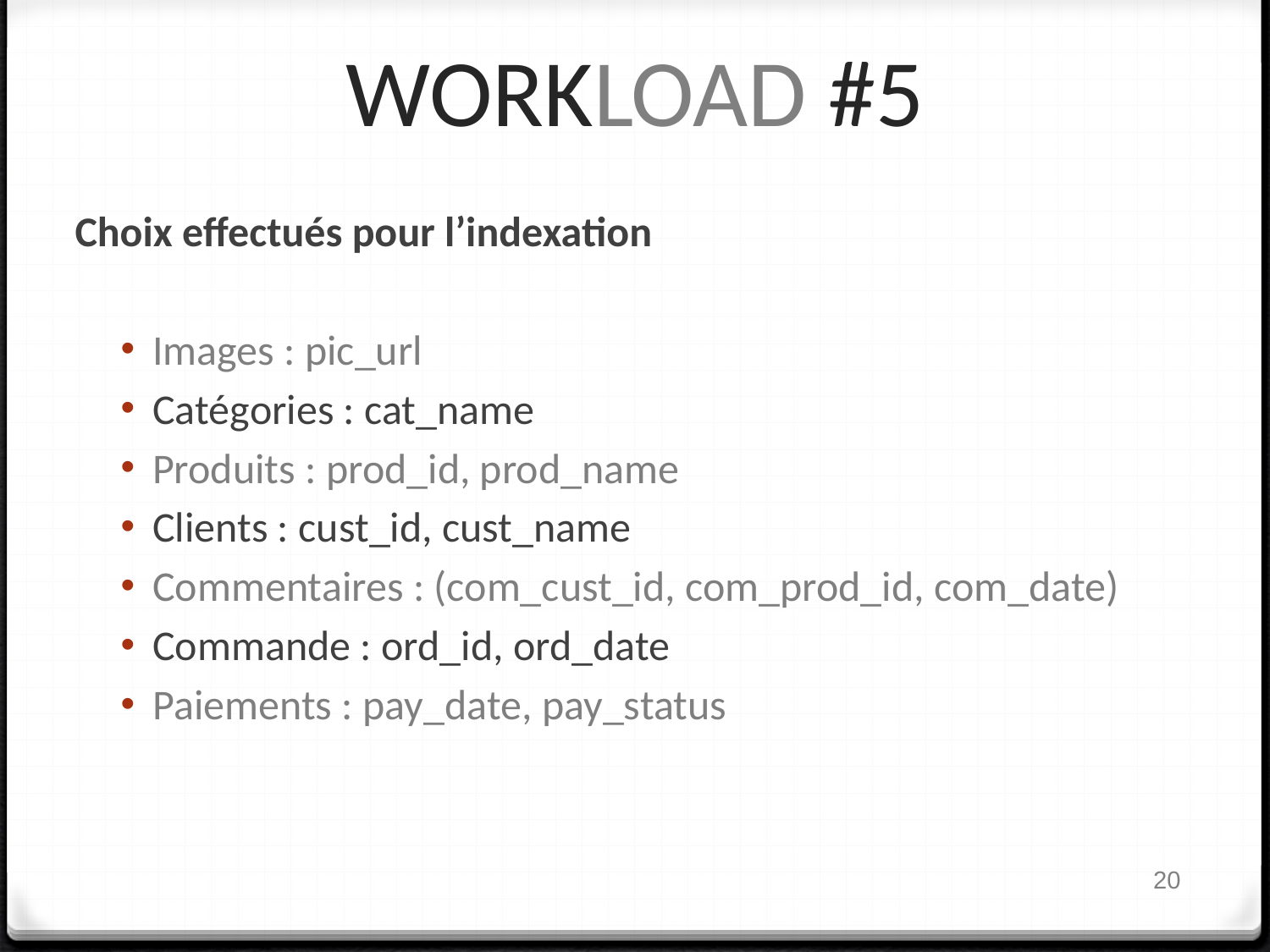

WORKLOAD #5
Choix effectués pour l’indexation

Images : pic_url
Catégories : cat_name
Produits : prod_id, prod_name
Clients : cust_id, cust_name
Commentaires : (com_cust_id, com_prod_id, com_date)
Commande : ord_id, ord_date
Paiements : pay_date, pay_status
20